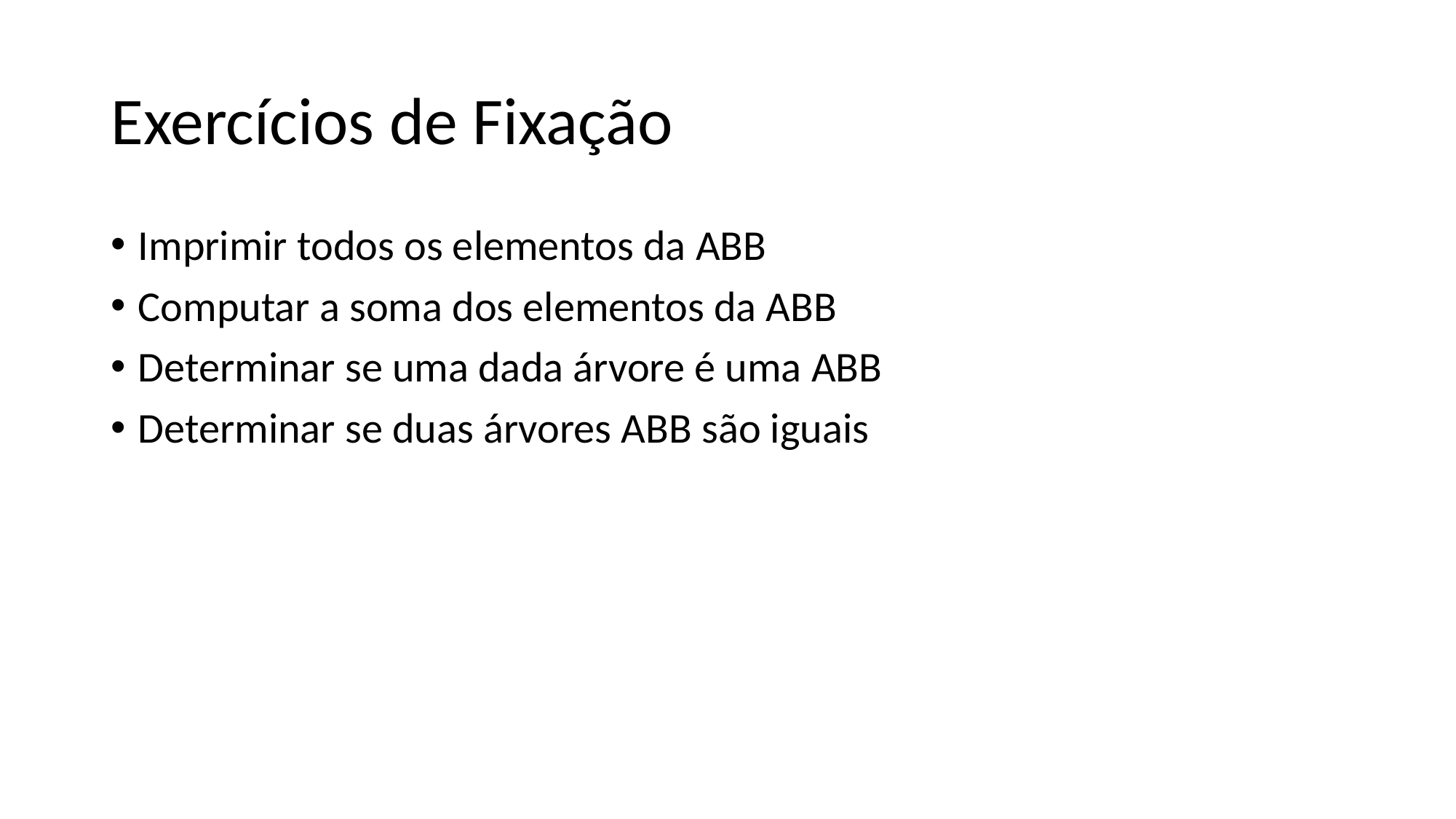

# Exercícios de Fixação
Imprimir todos os elementos da ABB
Computar a soma dos elementos da ABB
Determinar se uma dada árvore é uma ABB
Determinar se duas árvores ABB são iguais